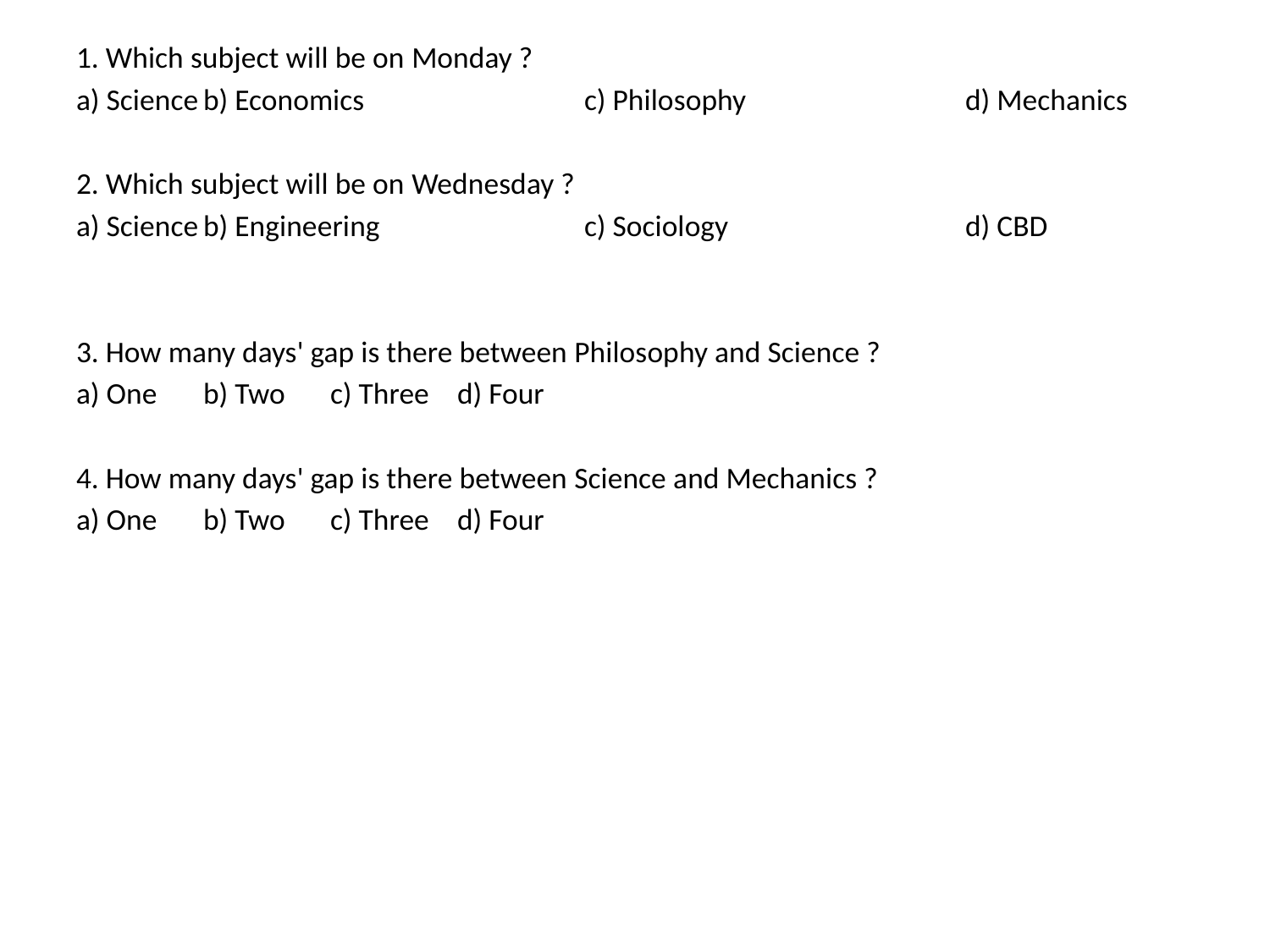

1. Which subject will be on Monday ?
a) Science	b) Economics		c) Philosophy		d) Mechanics

2. Which subject will be on Wednesday ?
a) Science	b) Engineering		c) Sociology		d) CBD

3. How many days' gap is there between Philosophy and Science ?
a) One	b) Two	c) Three	d) Four

4. How many days' gap is there between Science and Mechanics ?
a) One	b) Two	c) Three	d) Four